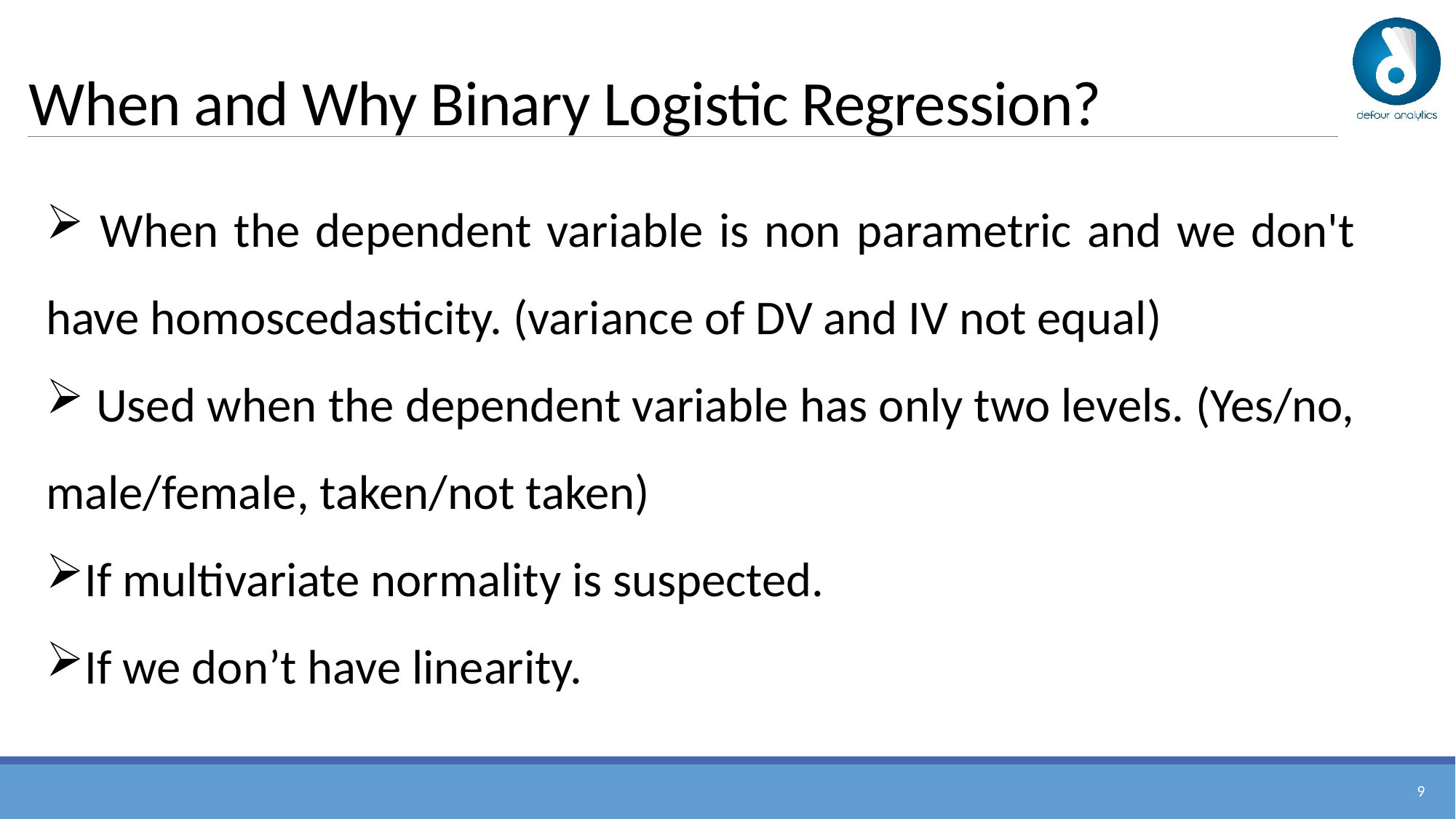

# When and Why Binary Logistic Regression?
 When the dependent variable is non parametric and we don't have homoscedasticity. (variance of DV and IV not equal)
 Used when the dependent variable has only two levels. (Yes/no, male/female, taken/not taken)
If multivariate normality is suspected.
If we don’t have linearity.

9